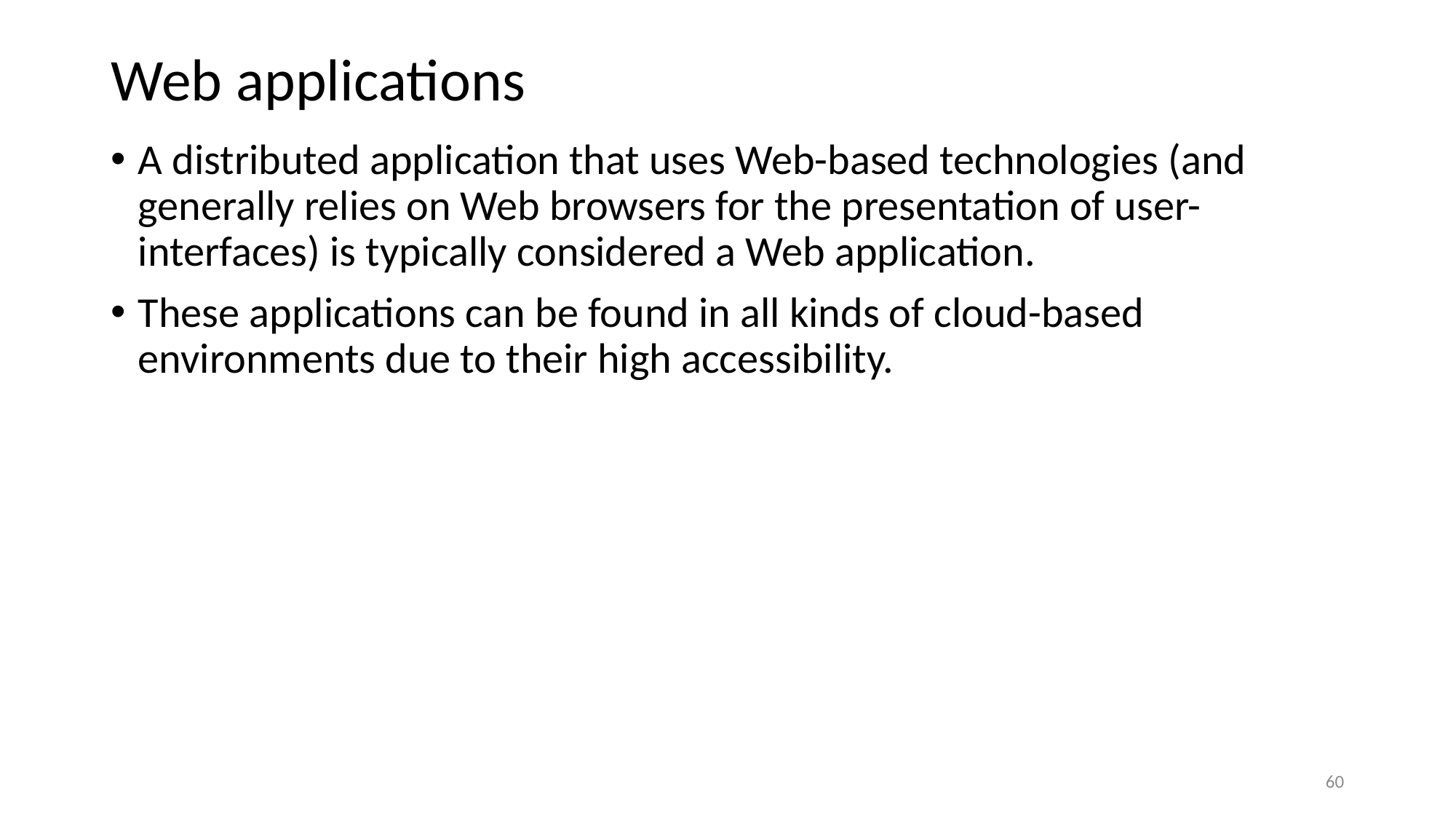

# Web applications
A distributed application that uses Web-based technologies (and generally relies on Web browsers for the presentation of user-interfaces) is typically considered a Web application.
These applications can be found in all kinds of cloud-based environments due to their high accessibility.
60